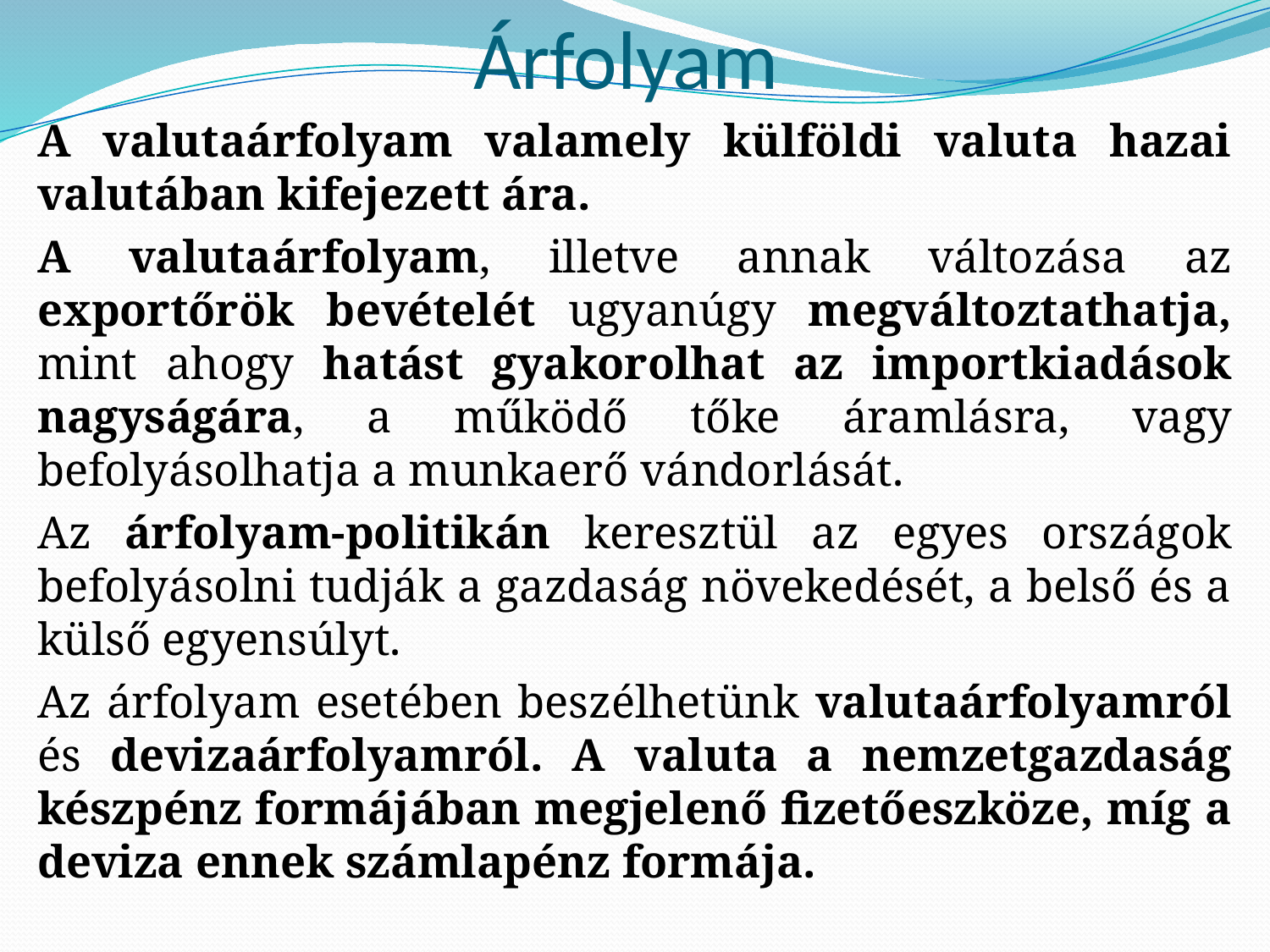

# Árfolyam
A valutaárfolyam valamely külföldi valuta hazai valutában kifejezett ára.
A valutaárfolyam, illetve annak változása az exportőrök bevételét ugyanúgy megváltoztathatja, mint ahogy hatást gyakorolhat az importkiadások nagyságára, a működő tőke áramlásra, vagy befolyásolhatja a munkaerő vándorlását.
Az árfolyam-politikán keresztül az egyes országok befolyásolni tudják a gazdaság növekedését, a belső és a külső egyensúlyt.
Az árfolyam esetében beszélhetünk valutaárfolyamról és devizaárfolyamról. A valuta a nemzetgazdaság készpénz formájában megjelenő fizetőeszköze, míg a deviza ennek számlapénz formája.